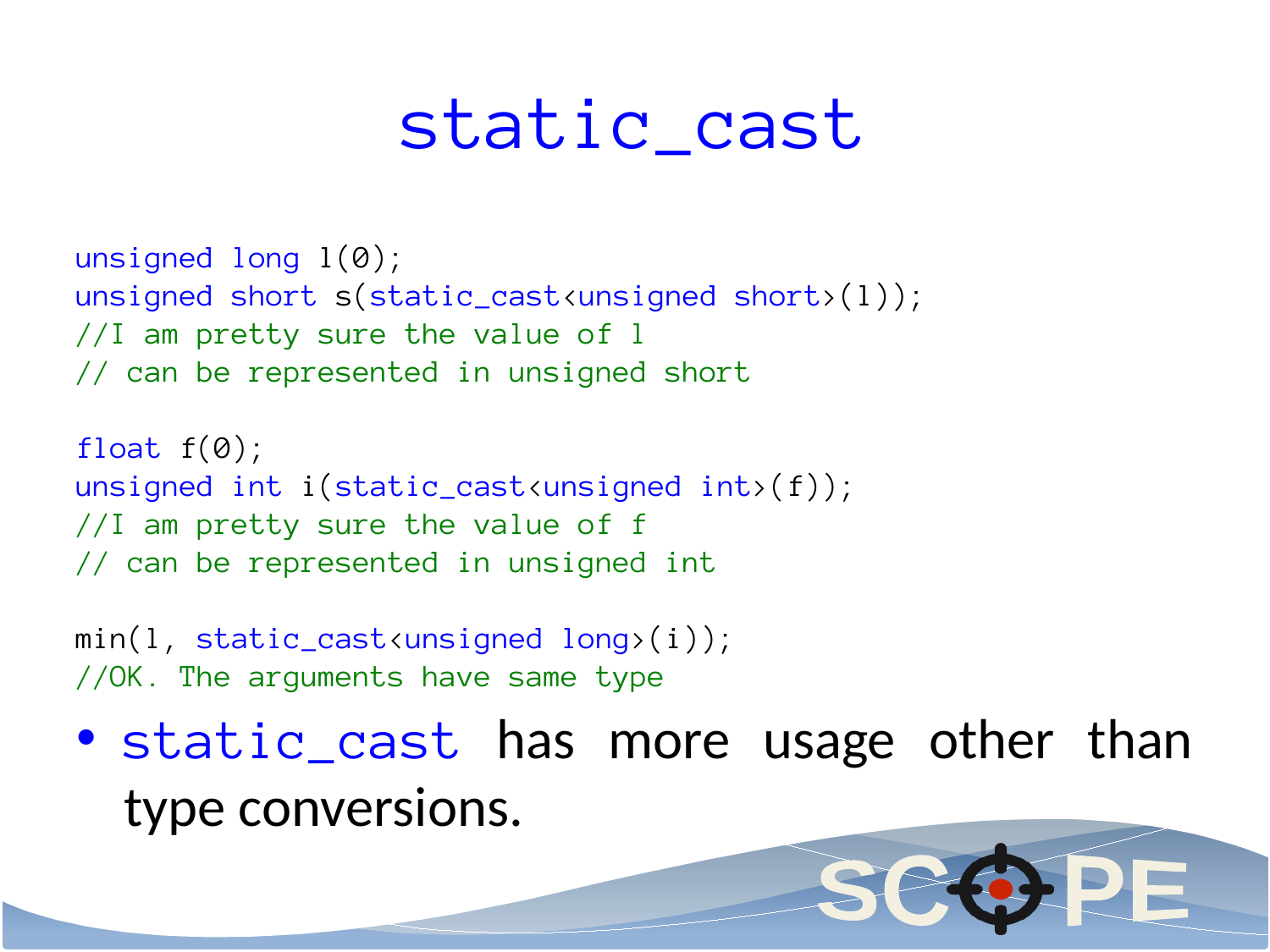

# static_cast

static_cast has more usage other than type conversions.
unsigned long l(0);
unsigned short s(static_cast<unsigned short>(l));
//I am pretty sure the value of l
// can be represented in unsigned short

float f(0);
unsigned int i(static_cast<unsigned int>(f));
//I am pretty sure the value of f
// can be represented in unsigned int

min(l, static_cast<unsigned long>(i));
//OK. The arguments have same type